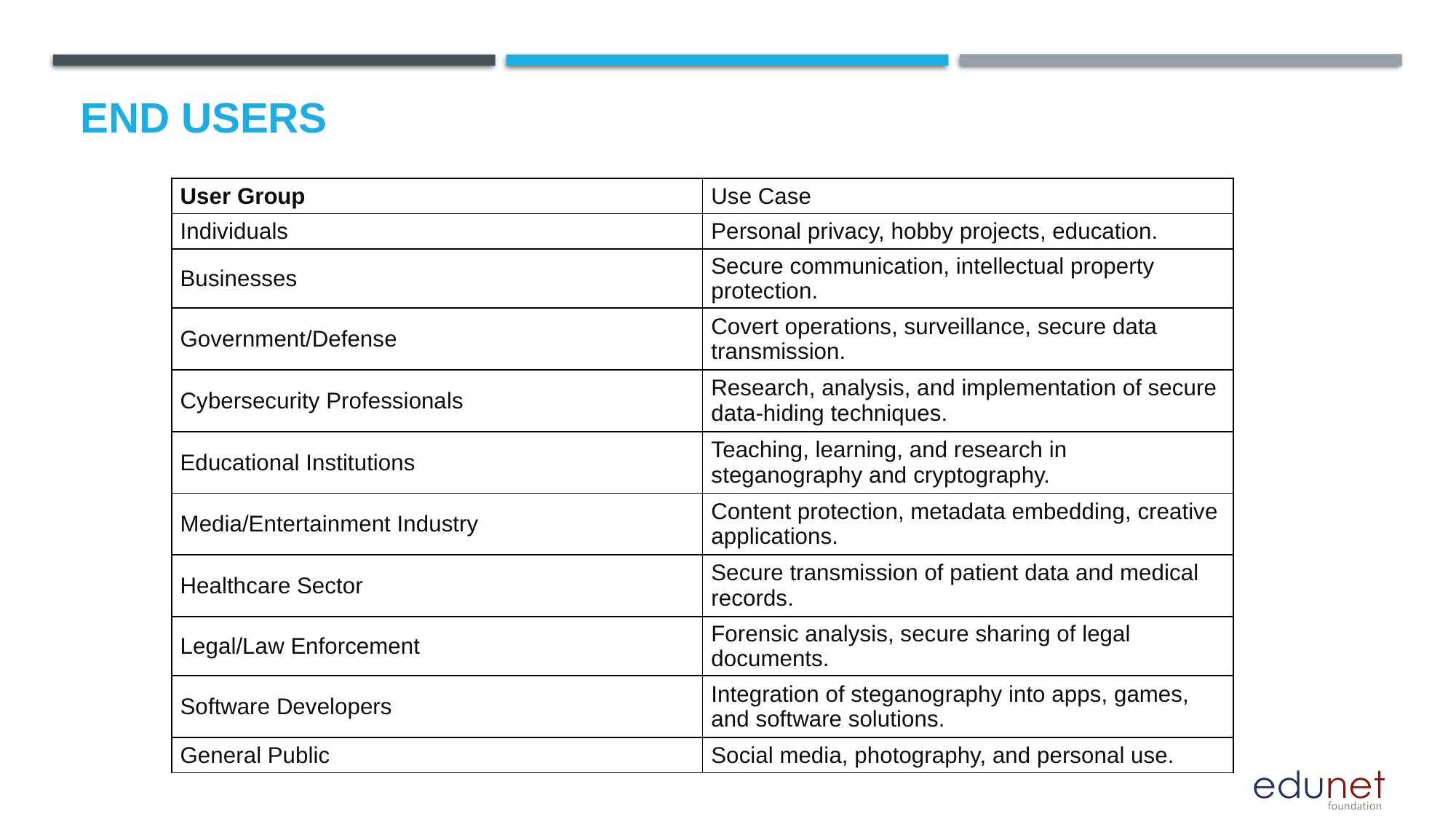

# End users
| User Group | Use Case |
| --- | --- |
| Individuals | Personal privacy, hobby projects, education. |
| Businesses | Secure communication, intellectual property protection. |
| Government/Defense | Covert operations, surveillance, secure data transmission. |
| Cybersecurity Professionals | Research, analysis, and implementation of secure data-hiding techniques. |
| Educational Institutions | Teaching, learning, and research in steganography and cryptography. |
| Media/Entertainment Industry | Content protection, metadata embedding, creative applications. |
| Healthcare Sector | Secure transmission of patient data and medical records. |
| Legal/Law Enforcement | Forensic analysis, secure sharing of legal documents. |
| Software Developers | Integration of steganography into apps, games, and software solutions. |
| General Public | Social media, photography, and personal use. |